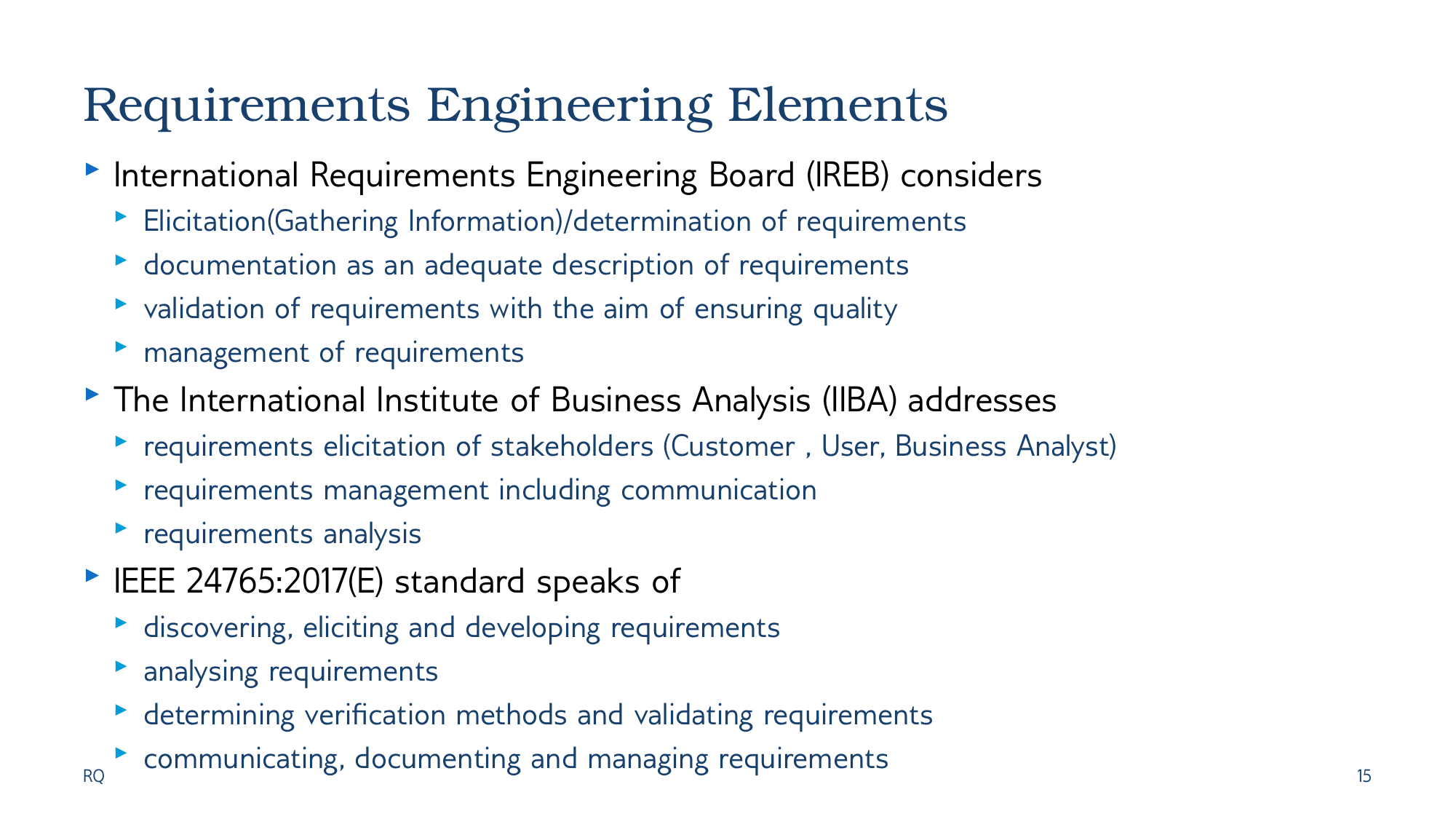

# Requirements Engineering Elements
International Requirements Engineering Board (IREB) considers
Elicitation(Gathering Information)/determination of requirements
documentation as an adequate description of requirements
validation of requirements with the aim of ensuring quality
management of requirements
The International Institute of Business Analysis (IIBA) addresses
requirements elicitation of stakeholders (Customer , User, Business Analyst)
requirements management including communication
requirements analysis
IEEE 24765:2017(E) standard speaks of
discovering, eliciting and developing requirements
analysing requirements
determining verification methods and validating requirements
communicating, documenting and managing requirements

RQ
15